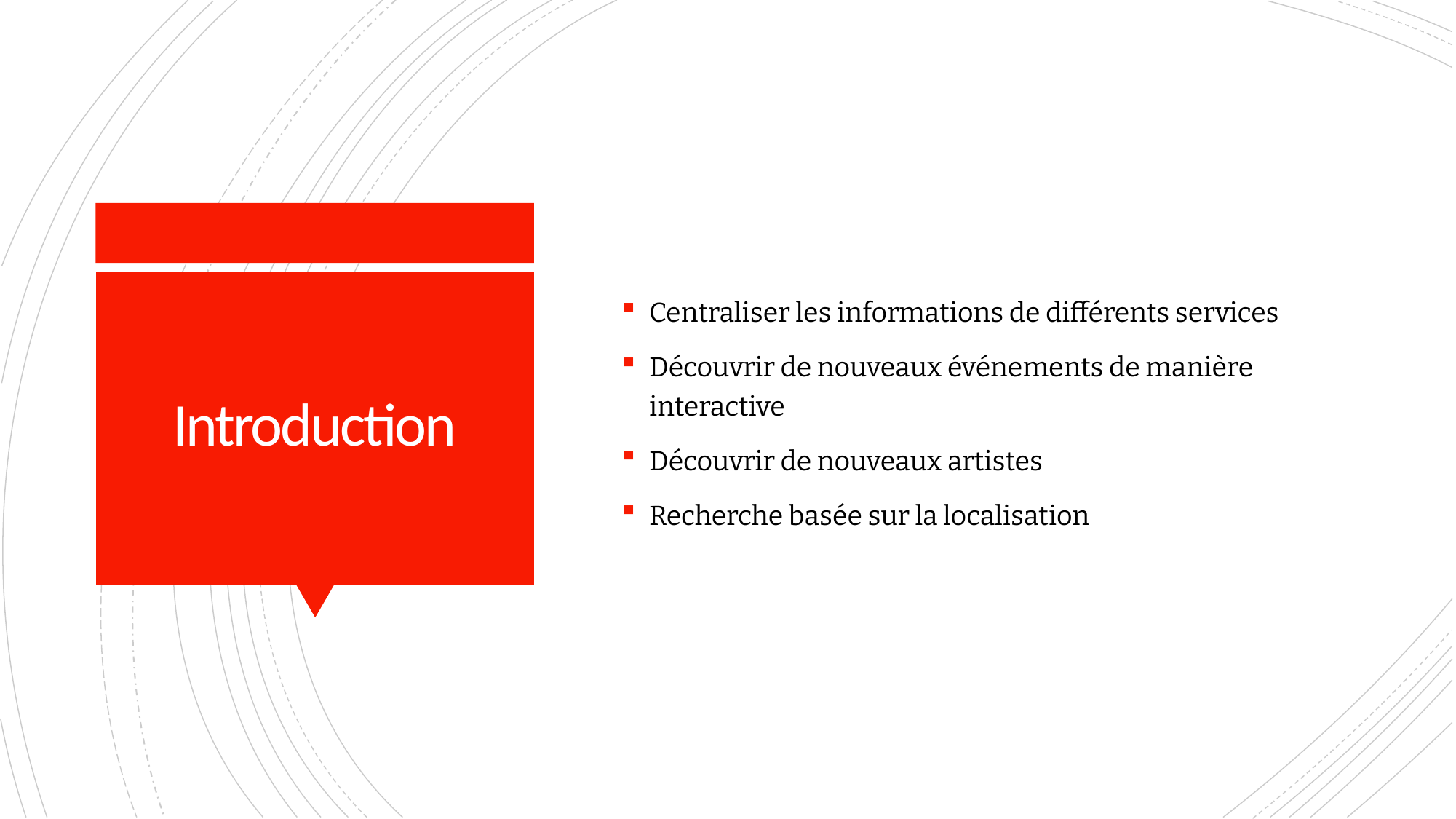

Centraliser les informations de différents services
Découvrir de nouveaux événements de manière interactive
Découvrir de nouveaux artistes
Recherche basée sur la localisation
# Introduction